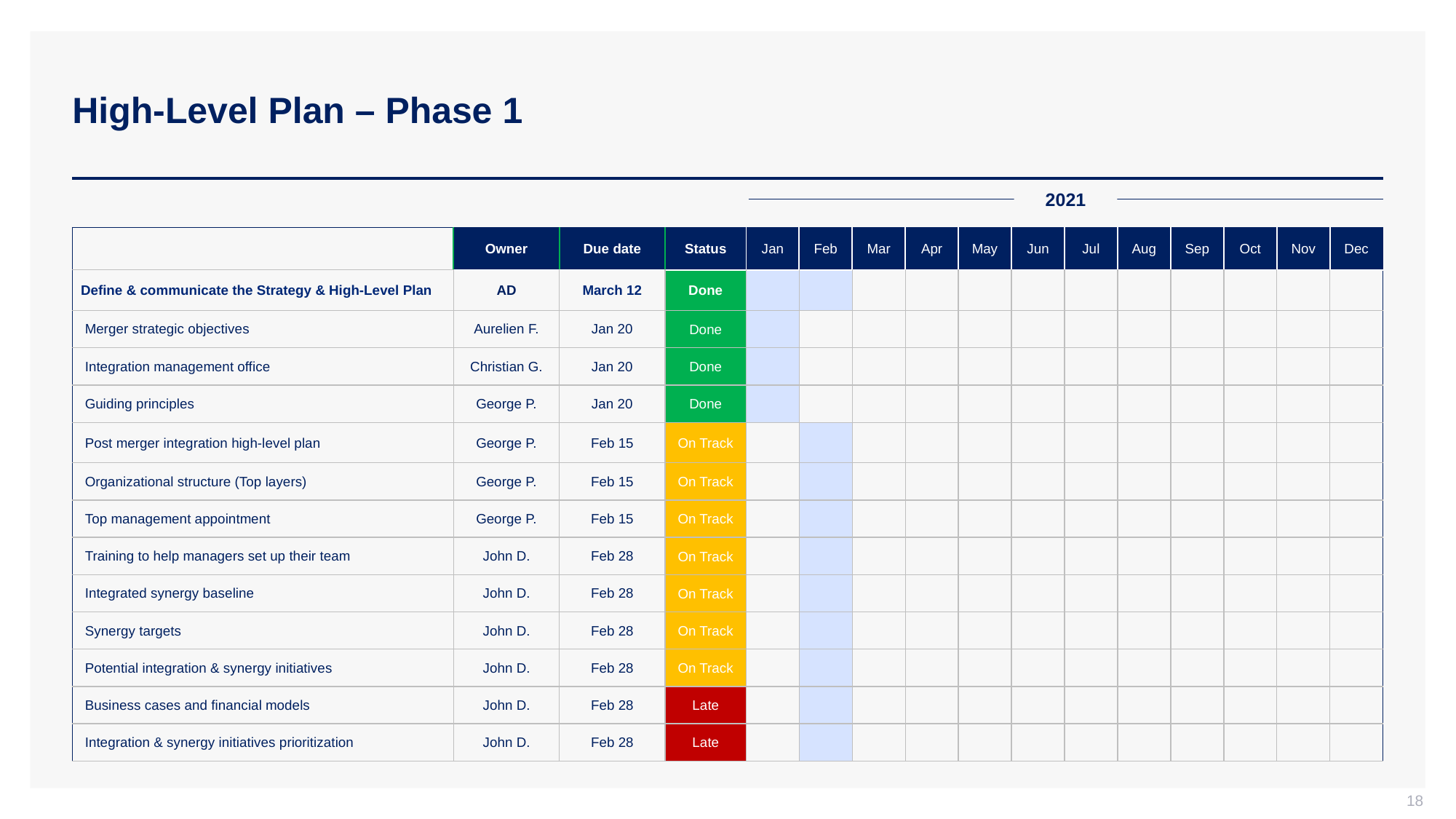

# High-Level Plan – Phase 1
2021
|  | Owner | Due date | Status | Jan | Feb | Mar | Apr | May | Jun | Jul | Aug | Sep | Oct | Nov | Dec |
| --- | --- | --- | --- | --- | --- | --- | --- | --- | --- | --- | --- | --- | --- | --- | --- |
| Define & communicate the Strategy & High-Level Plan | AD | March 12 | Done |  |  |  |  |  |  |  |  |  |  |  |  |
| Merger strategic objectives | Aurelien F. | Jan 20 | Done |  |  |  |  |  |  |  |  |  |  |  |  |
| Integration management office | Christian G. | Jan 20 | Done |  |  |  |  |  |  |  |  |  |  |  |  |
| Guiding principles | George P. | Jan 20 | Done |  |  |  |  |  |  |  |  |  |  |  |  |
| Post merger integration high-level plan | George P. | Feb 15 | On Track |  |  |  |  |  |  |  |  |  |  |  |  |
| Organizational structure (Top layers) | George P. | Feb 15 | On Track |  |  |  |  |  |  |  |  |  |  |  |  |
| Top management appointment | George P. | Feb 15 | On Track |  |  |  |  |  |  |  |  |  |  |  |  |
| Training to help managers set up their team | John D. | Feb 28 | On Track |  |  |  |  |  |  |  |  |  |  |  |  |
| Integrated synergy baseline | John D. | Feb 28 | On Track |  |  |  |  |  |  |  |  |  |  |  |  |
| Synergy targets | John D. | Feb 28 | On Track |  |  |  |  |  |  |  |  |  |  |  |  |
| Potential integration & synergy initiatives | John D. | Feb 28 | On Track |  |  |  |  |  |  |  |  |  |  |  |  |
| Business cases and financial models | John D. | Feb 28 | Late |  |  |  |  |  |  |  |  |  |  |  |  |
| Integration & synergy initiatives prioritization | John D. | Feb 28 | Late |  |  |  |  |  |  |  |  |  |  |  |  |
18